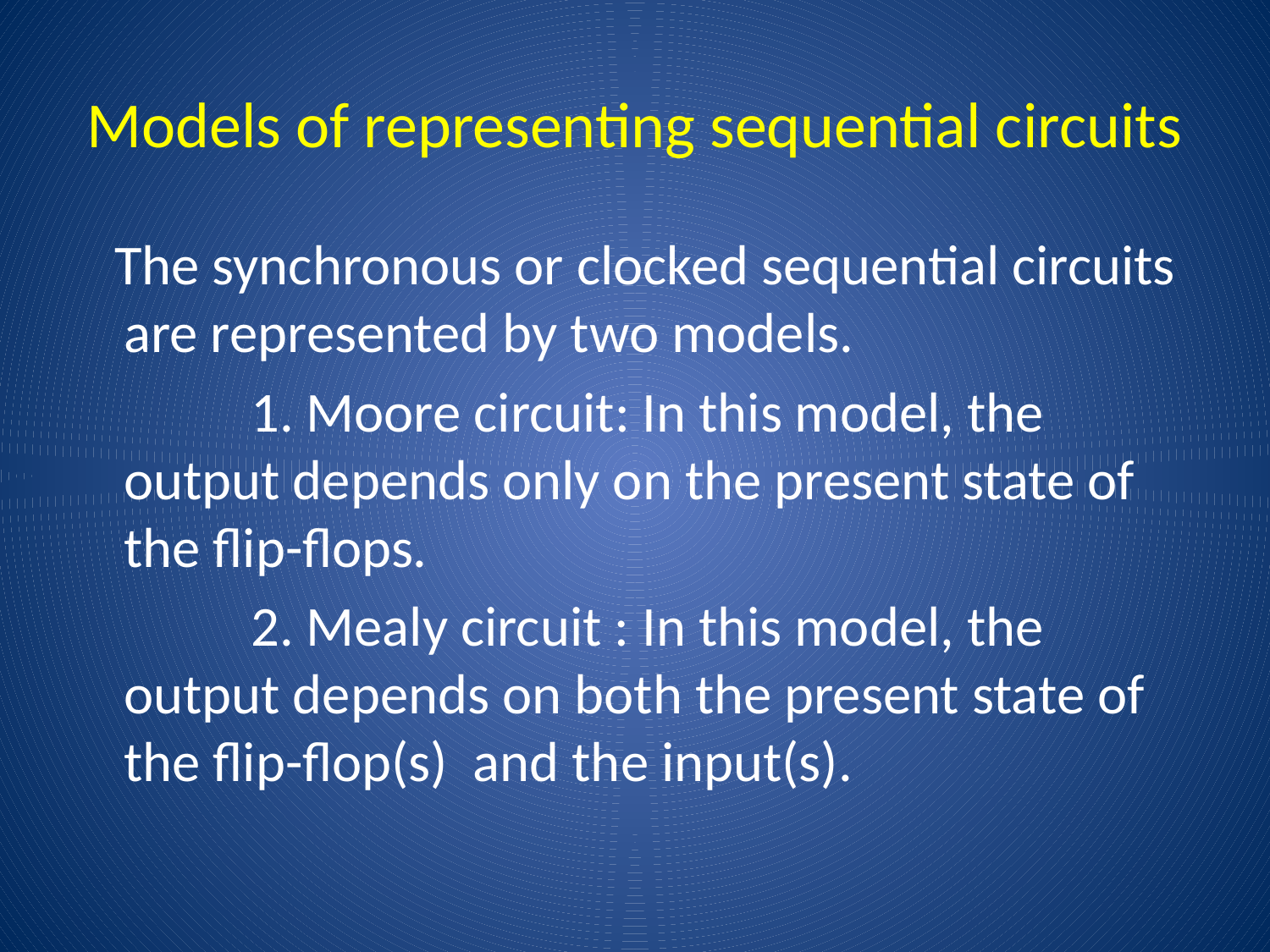

# Models of representing sequential circuits
   The synchronous or clocked sequential circuits are represented by two models.
		1. Moore circuit: In this model, the output depends only on the present state of the flip-flops.
		2. Mealy circuit : In this model, the output depends on both the present state of the flip-flop(s)  and the input(s).